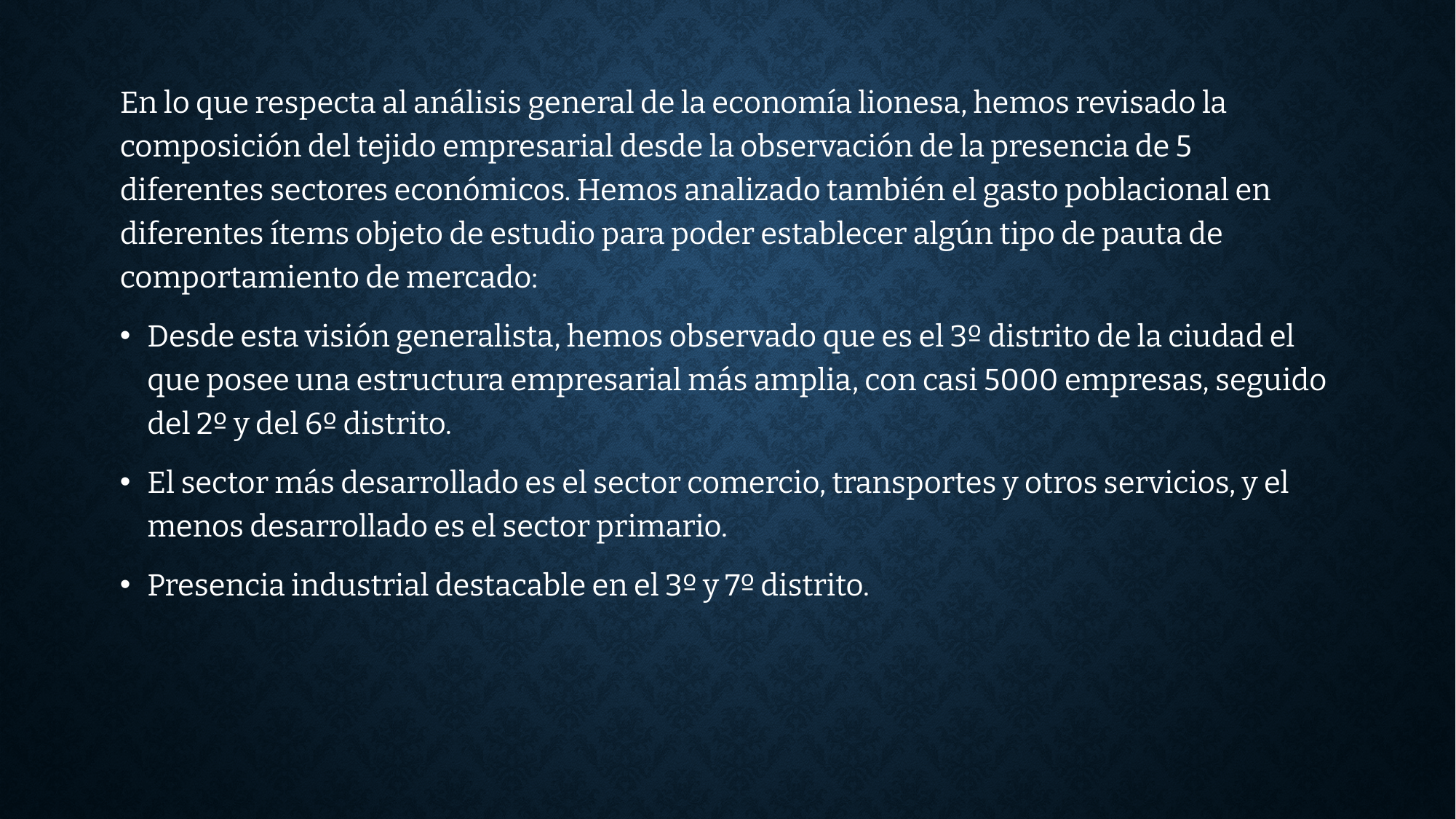

En lo que respecta al análisis general de la economía lionesa, hemos revisado la composición del tejido empresarial desde la observación de la presencia de 5 diferentes sectores económicos. Hemos analizado también el gasto poblacional en diferentes ítems objeto de estudio para poder establecer algún tipo de pauta de comportamiento de mercado:
Desde esta visión generalista, hemos observado que es el 3º distrito de la ciudad el que posee una estructura empresarial más amplia, con casi 5000 empresas, seguido del 2º y del 6º distrito.
El sector más desarrollado es el sector comercio, transportes y otros servicios, y el menos desarrollado es el sector primario.
Presencia industrial destacable en el 3º y 7º distrito.